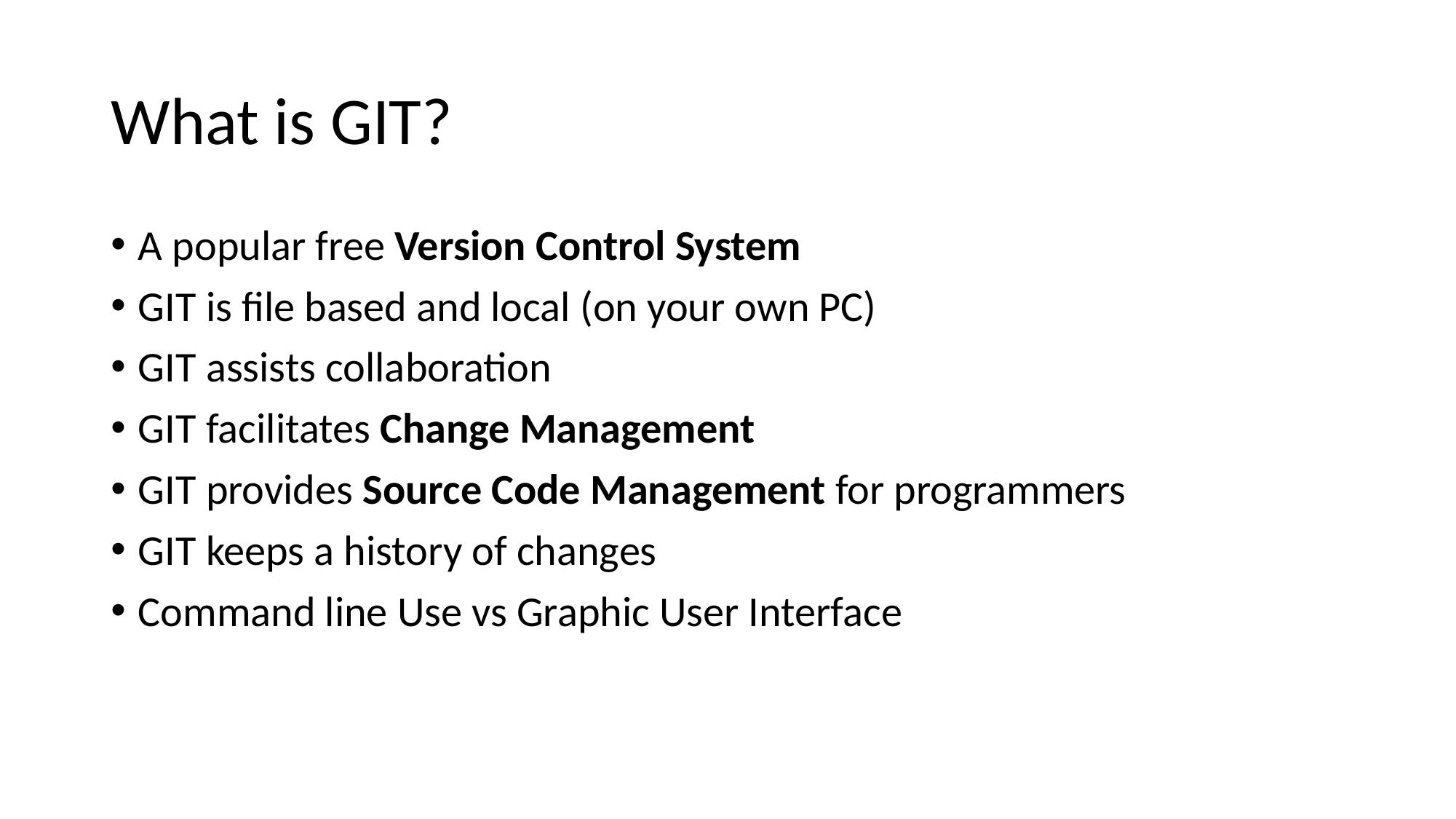

# What is GIT?
A popular free Version Control System
GIT is file based and local (on your own PC)
GIT assists collaboration
GIT facilitates Change Management
GIT provides Source Code Management for programmers
GIT keeps a history of changes
Command line Use vs Graphic User Interface